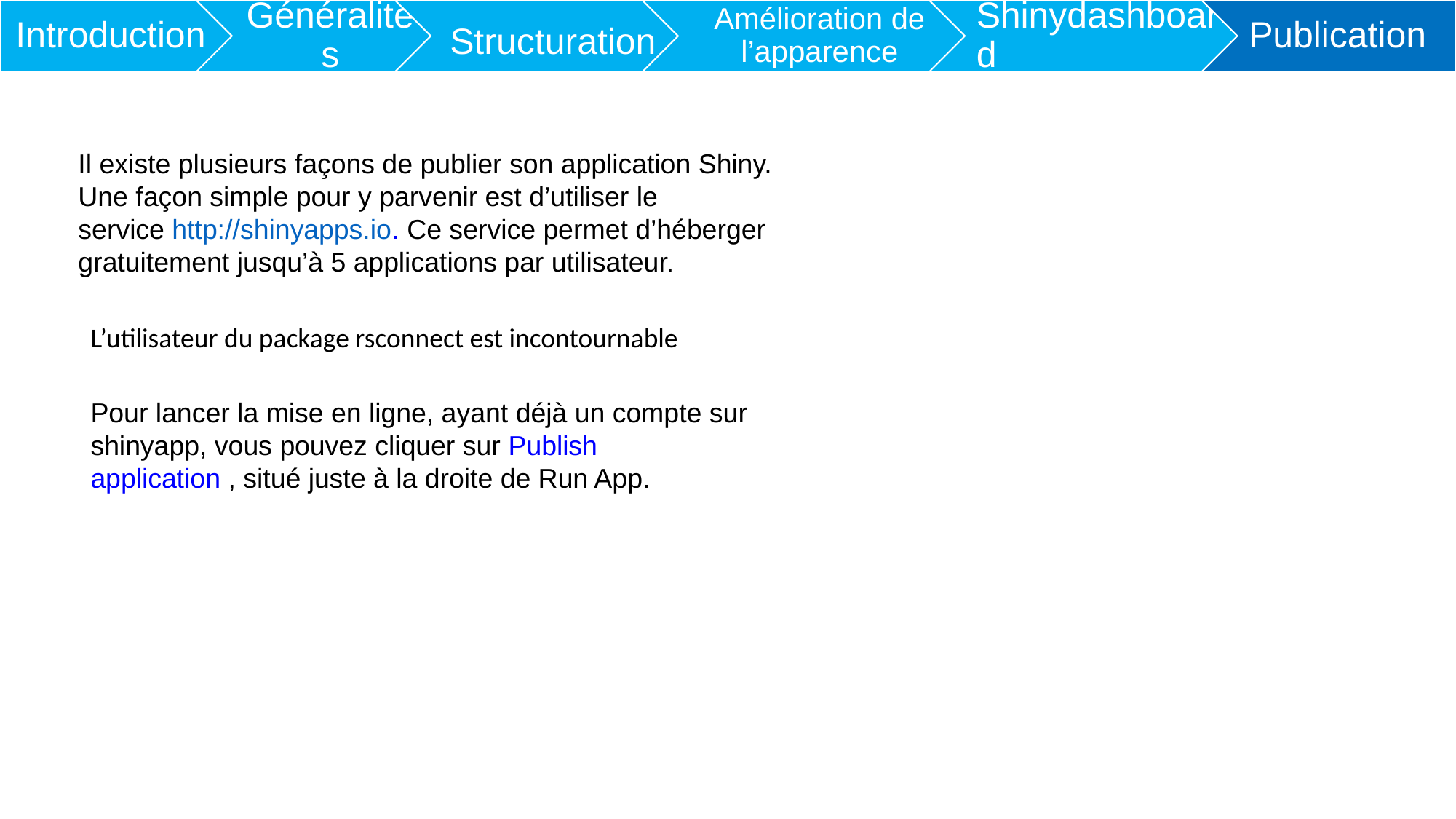

Introduction
Généralités
Structuration
Amélioration de l’apparence
Shinydashboard
Publication
Il existe plusieurs façons de publier son application Shiny. Une façon simple pour y parvenir est d’utiliser le
service http://shinyapps.io. Ce service permet d’héberger gratuitement jusqu’à 5 applications par utilisateur.
L’utilisateur du package rsconnect est incontournable
Pour lancer la mise en ligne, ayant déjà un compte sur shinyapp, vous pouvez cliquer sur Publish
application , situé juste à la droite de Run App.